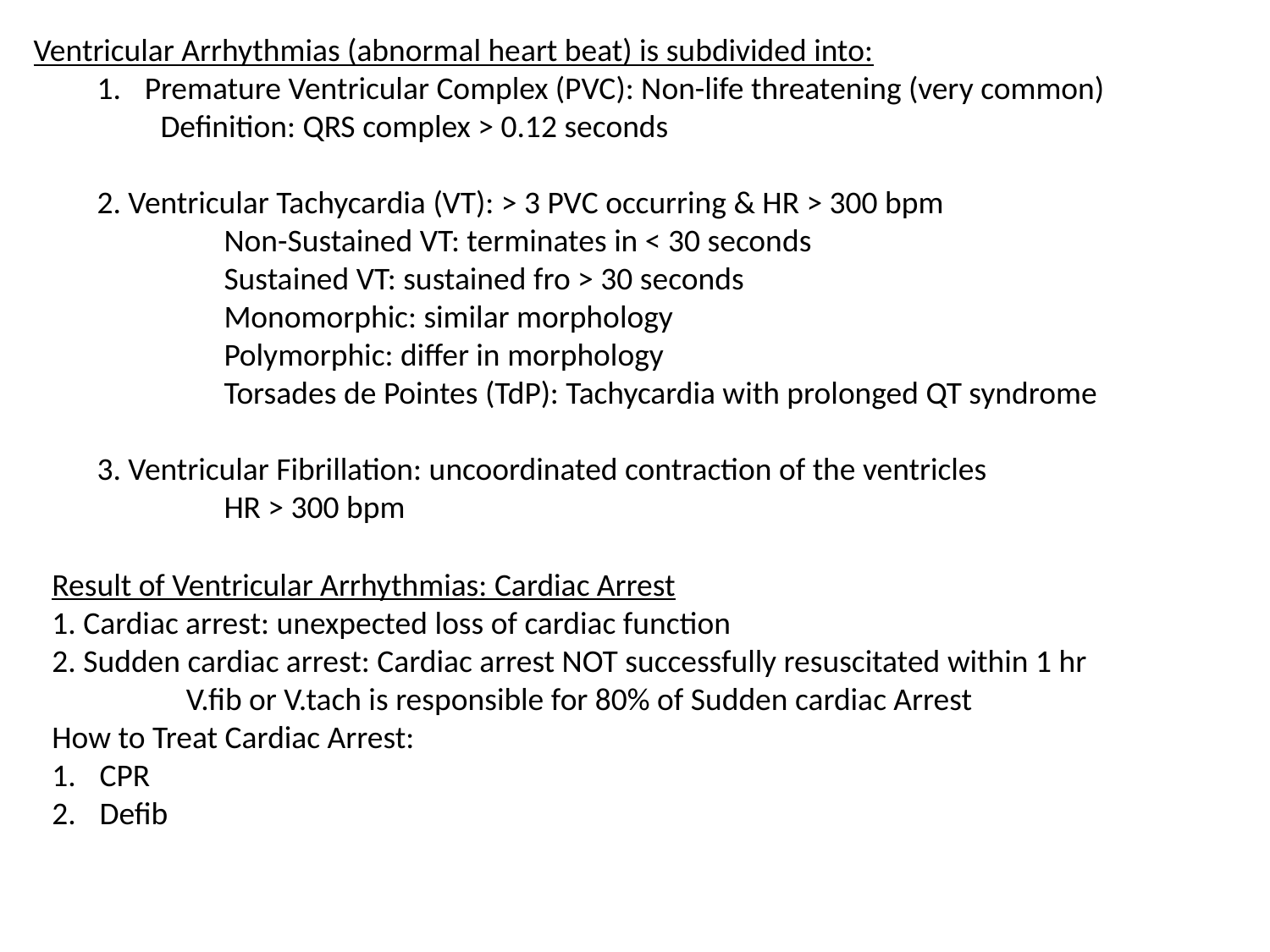

Ventricular Arrhythmias (abnormal heart beat) is subdivided into:
Premature Ventricular Complex (PVC): Non-life threatening (very common)
Definition: QRS complex > 0.12 seconds

2. Ventricular Tachycardia (VT): > 3 PVC occurring & HR > 300 bpm
	Non-Sustained VT: terminates in < 30 seconds
	Sustained VT: sustained fro > 30 seconds
	Monomorphic: similar morphology
	Polymorphic: differ in morphology
	Torsades de Pointes (TdP): Tachycardia with prolonged QT syndrome

3. Ventricular Fibrillation: uncoordinated contraction of the ventricles
	HR > 300 bpm
Result of Ventricular Arrhythmias: Cardiac Arrest
1. Cardiac arrest: unexpected loss of cardiac function
2. Sudden cardiac arrest: Cardiac arrest NOT successfully resuscitated within 1 hr
	 V.fib or V.tach is responsible for 80% of Sudden cardiac Arrest
How to Treat Cardiac Arrest:
CPR
Defib